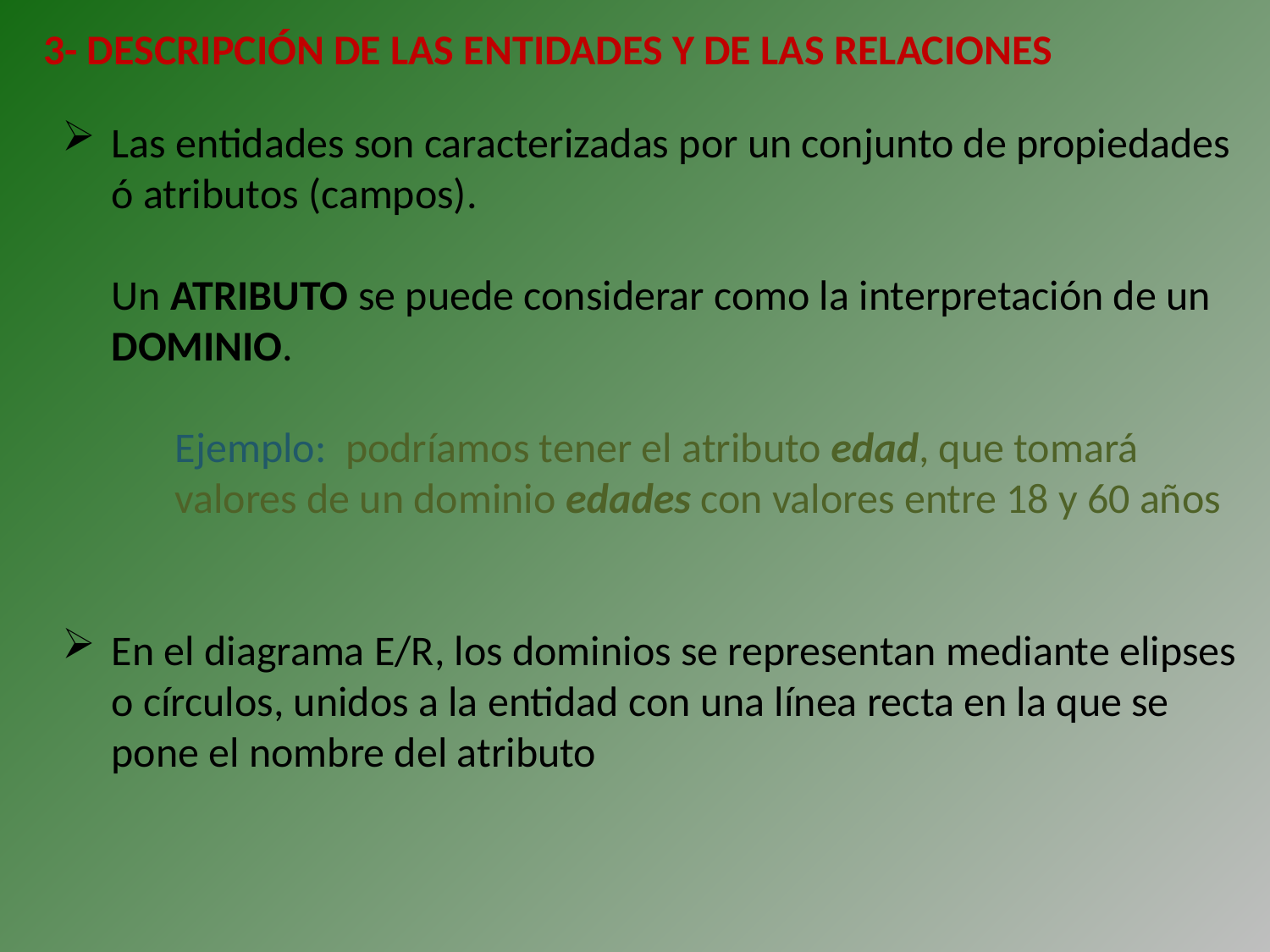

3- DESCRIPCIÓN DE LAS ENTIDADES Y DE LAS RELACIONES
Las entidades son caracterizadas por un conjunto de propiedades ó atributos (campos).

	Un ATRIBUTO se puede considerar como la interpretación de un DOMINIO.

	Ejemplo:  podríamos tener el atributo edad, que tomará valores de un dominio edades con valores entre 18 y 60 años

En el diagrama E/R, los dominios se representan mediante elipses o círculos, unidos a la entidad con una línea recta en la que se pone el nombre del atributo